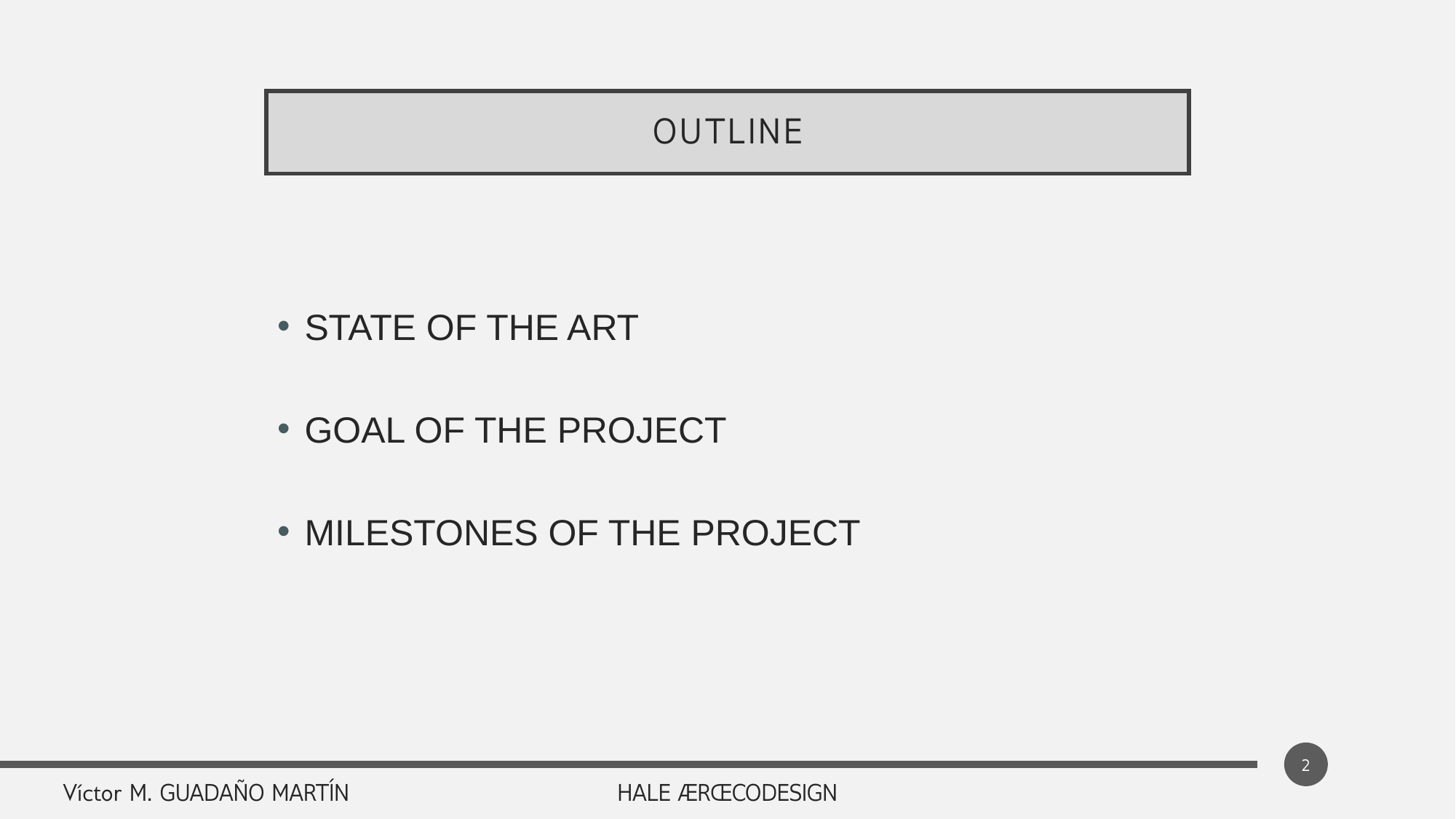

# OUTLINE
STATE OF THE ART
GOAL OF THE PROJECT
MILESTONES OF THE PROJECT

2
Víctor M. GUADAÑO MARTÍN
HALE AEROECODESIGN